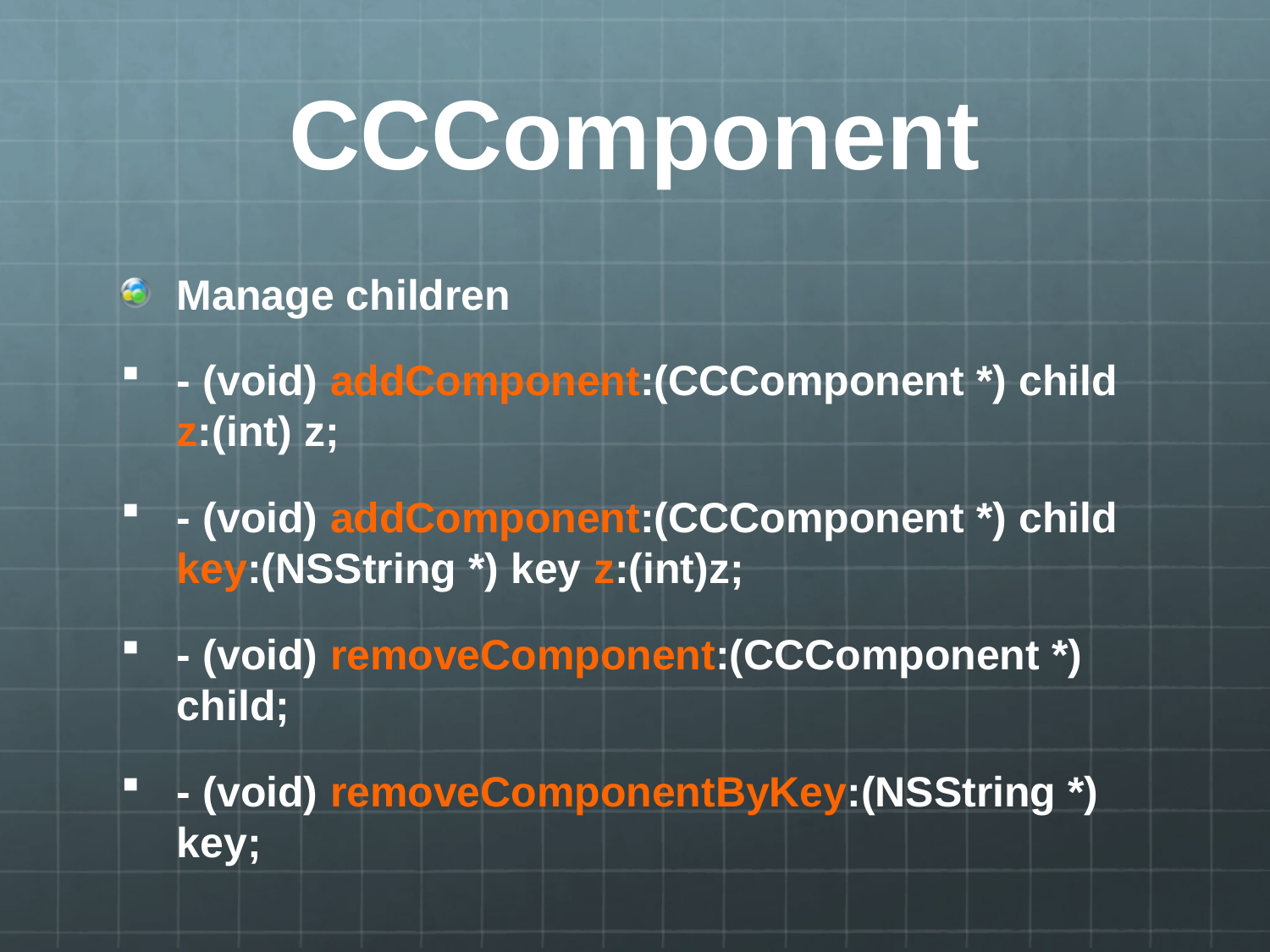

# CCComponent
Manage children
- (void) addComponent:(CCComponent *) child z:(int) z;
- (void) addComponent:(CCComponent *) child key:(NSString *) key z:(int)z;
- (void) removeComponent:(CCComponent *) child;
- (void) removeComponentByKey:(NSString *) key;